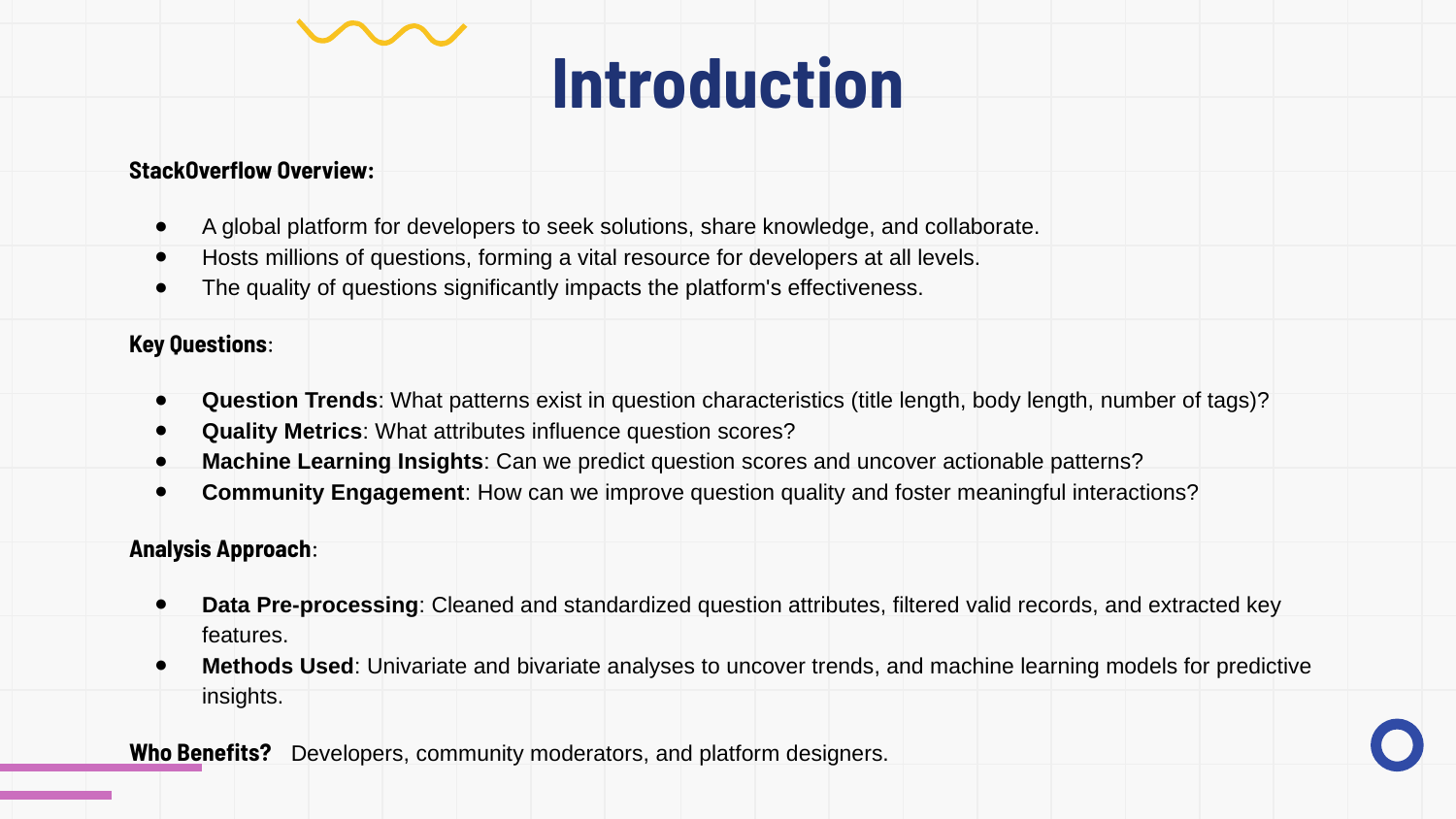

# Introduction
StackOverflow Overview:
A global platform for developers to seek solutions, share knowledge, and collaborate.
Hosts millions of questions, forming a vital resource for developers at all levels.
The quality of questions significantly impacts the platform's effectiveness.
Key Questions:
Question Trends: What patterns exist in question characteristics (title length, body length, number of tags)?
Quality Metrics: What attributes influence question scores?
Machine Learning Insights: Can we predict question scores and uncover actionable patterns?
Community Engagement: How can we improve question quality and foster meaningful interactions?
Analysis Approach:
Data Pre-processing: Cleaned and standardized question attributes, filtered valid records, and extracted key features.
Methods Used: Univariate and bivariate analyses to uncover trends, and machine learning models for predictive insights.
Who Benefits?    Developers, community moderators, and platform designers.